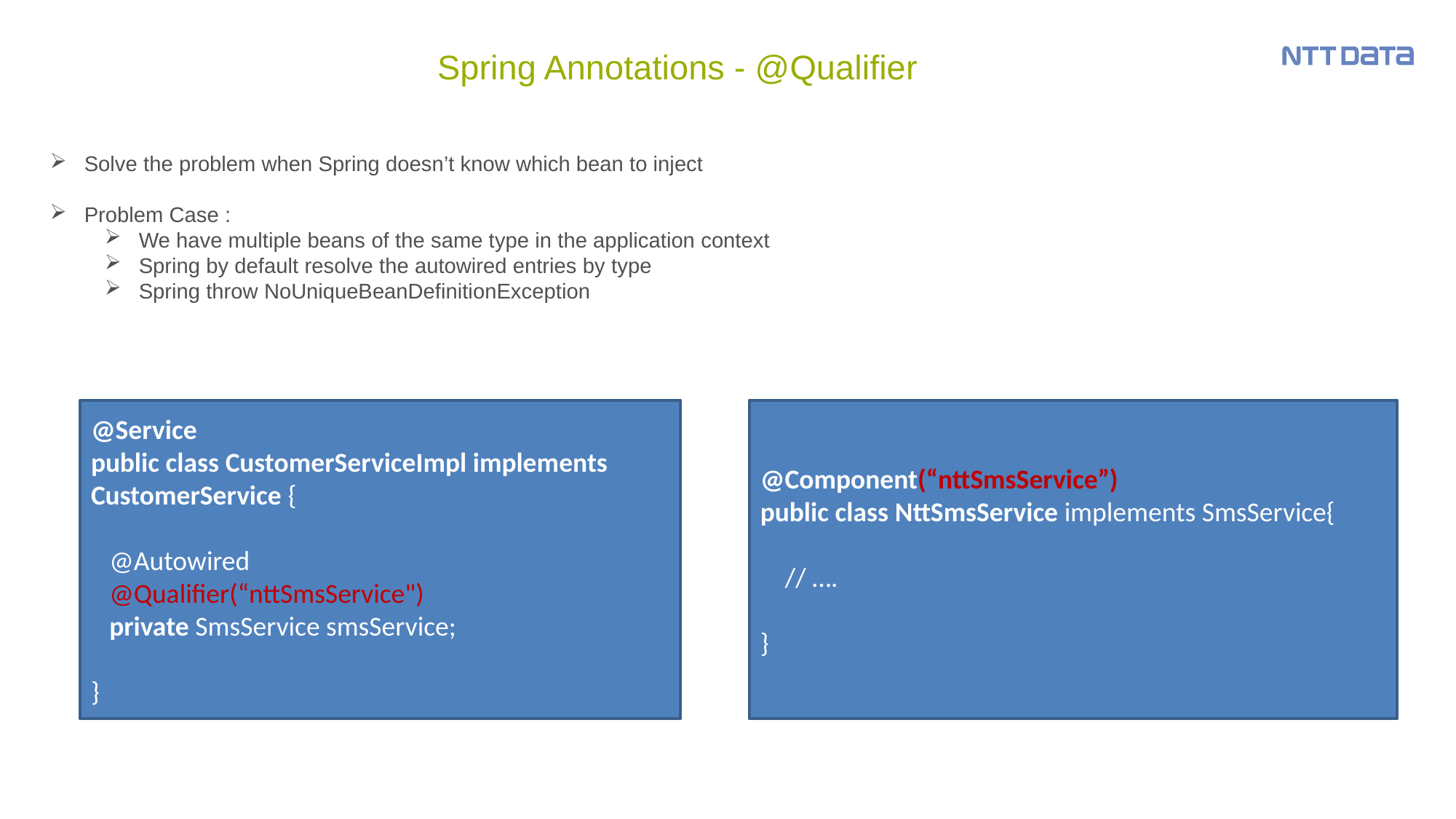

# Spring Annotations - @Qualifier
Solve the problem when Spring doesn’t know which bean to inject

Problem Case :
We have multiple beans of the same type in the application context
Spring by default resolve the autowired entries by type
Spring throw NoUniqueBeanDefinitionException

@Service
public class CustomerServiceImpl implements      CustomerService {

   @Autowired
   @Qualifier(“nttSmsService")
   private SmsService smsService;

}
@Component(“nttSmsService”)
public class NttSmsService implements SmsService{

    // ….

}